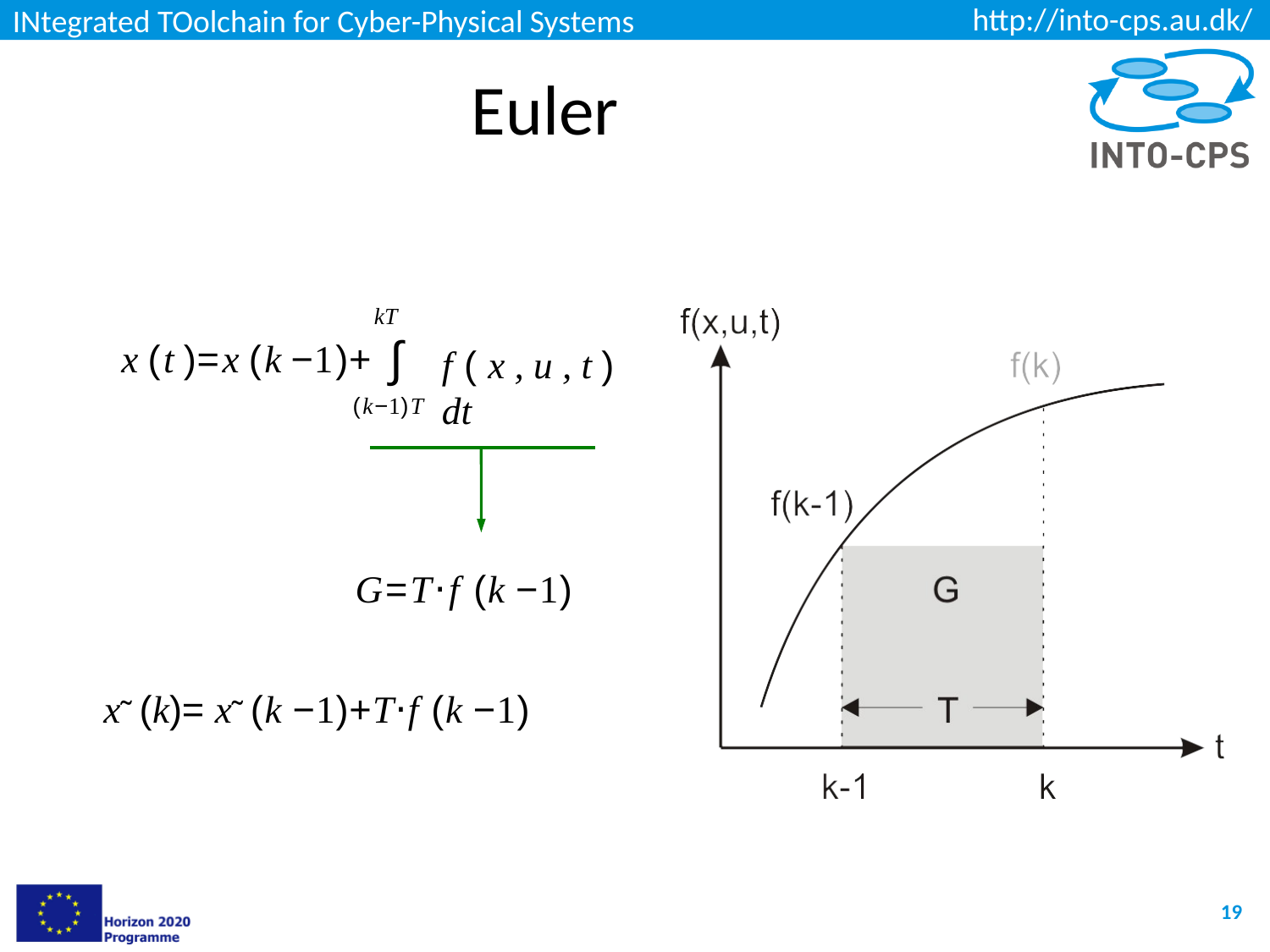

# Euler

kT
x (t )=x (k −1)+	∫
(k−1)T

f ( x , u , t ) dt

G=T⋅f (k −1)

x̃  (k)= x̃  (k −1)+T⋅f (k −1)
19